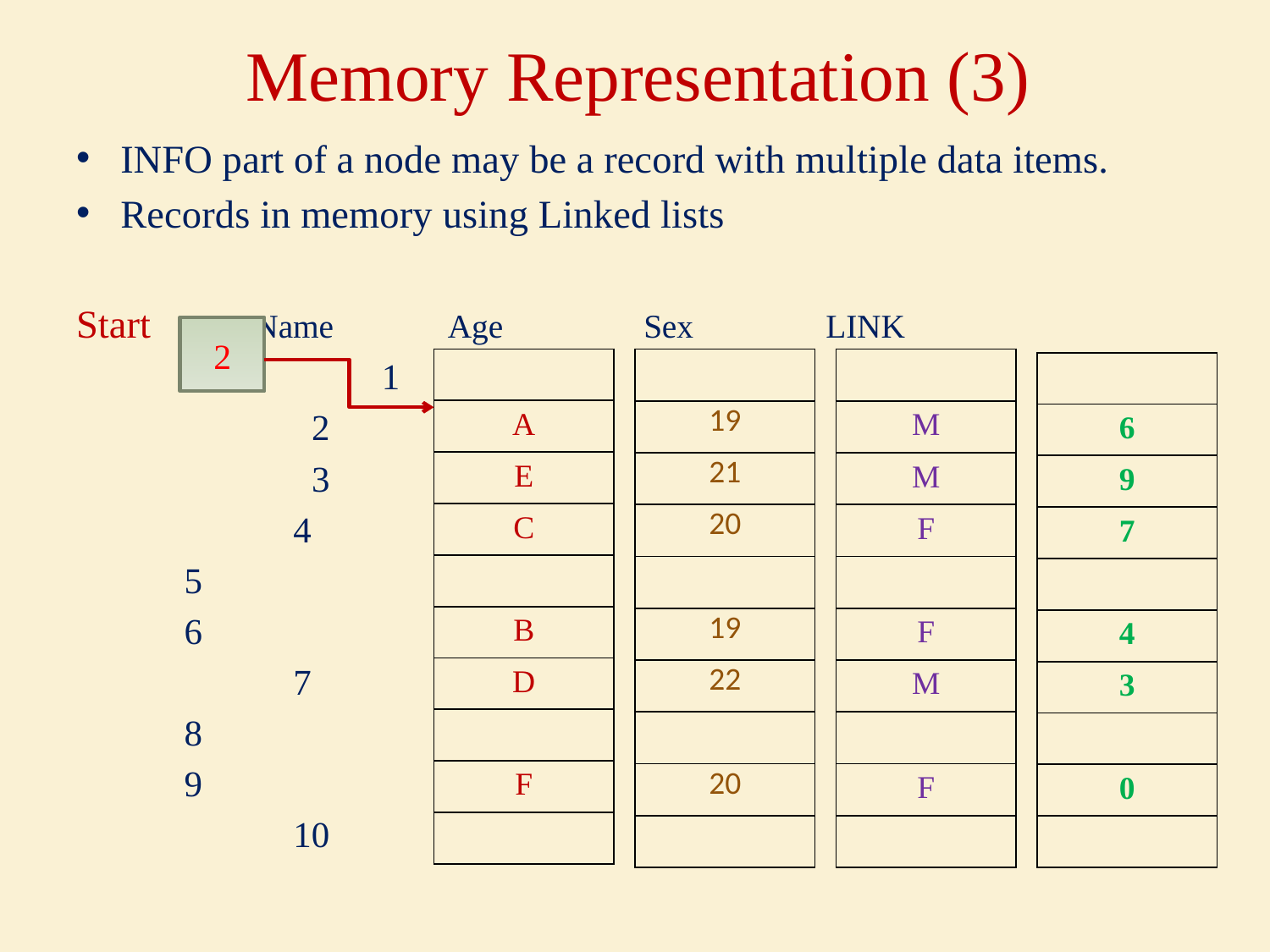

# Memory Representation (3)
INFO part of a node may be a record with multiple data items.
Records in memory using Linked lists

Start			   Name              Age                 Sex                LINK
                                     1
		                     2
		                     3
		 	       4
			       5
			       6
		 	       7
			       8
			       9
		                   10

2
|  |
| --- |
| A |
| E |
| C |
|  |
| B |
| D |
|  |
| F |
|  |
|  |
| --- |
| 19 |
| 21 |
| 20 |
|  |
| 19 |
| 22 |
|  |
| 20 |
|  |
|  |
| --- |
| M |
| M |
| F |
|  |
| F |
| M |
|  |
| F |
|  |
|  |
| --- |
| 6 |
| 9 |
| 7 |
|  |
| 4 |
| 3 |
|  |
| 0 |
|  |